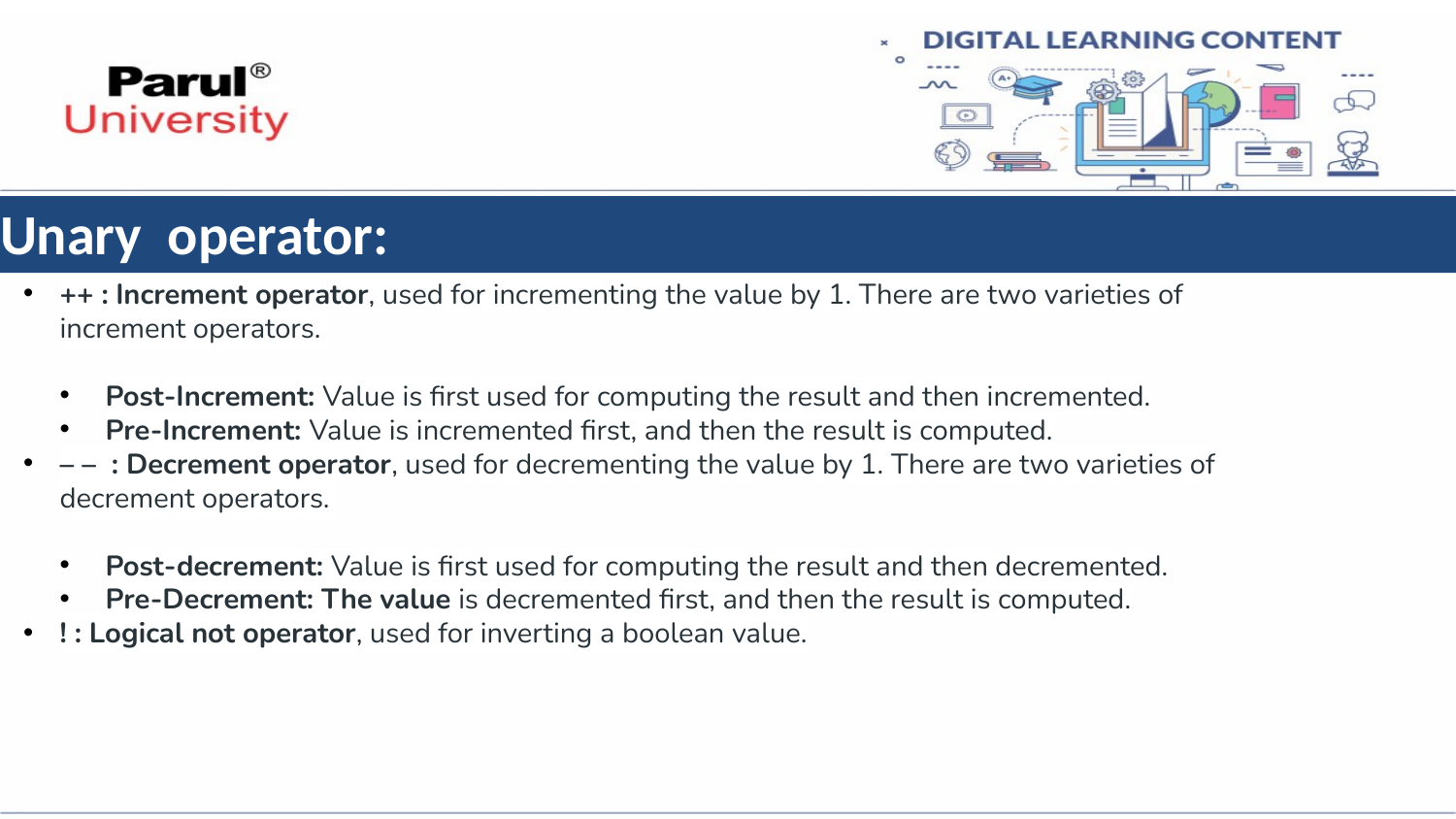

# Unary  operator:
++ : Increment operator, used for incrementing the value by 1. There are two varieties of increment operators.
Post-Increment: Value is first used for computing the result and then incremented.
Pre-Increment: Value is incremented first, and then the result is computed.
– –  : Decrement operator, used for decrementing the value by 1. There are two varieties of decrement operators.
Post-decrement: Value is first used for computing the result and then decremented.
Pre-Decrement: The value is decremented first, and then the result is computed.
! : Logical not operator, used for inverting a boolean value.